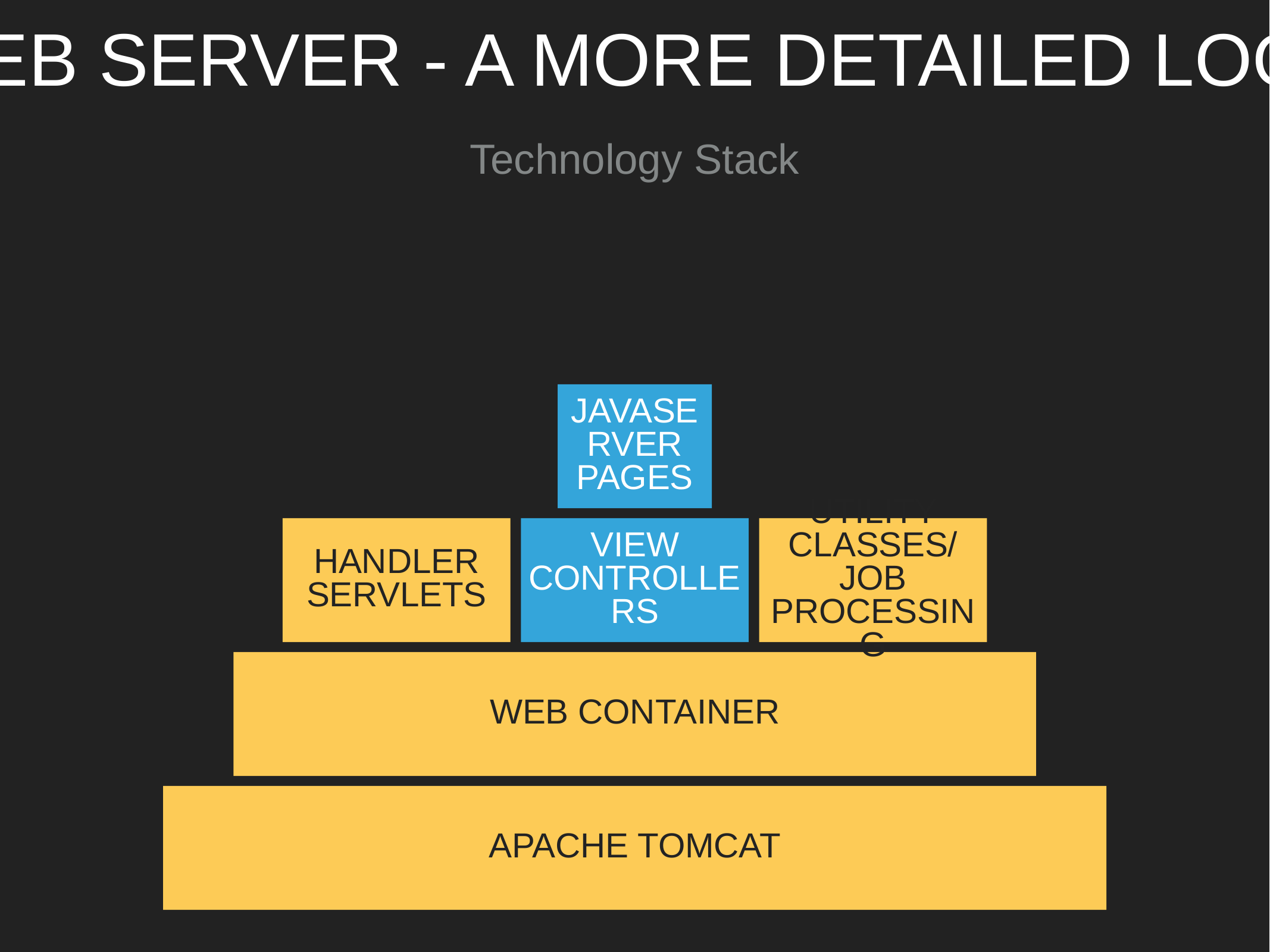

Web SERVER - A More Detailed Look
Technology Stack
JavaServer Pages
Handler Servlets
View Controllers
Utility Classes/ Job Processing
Web Container
Apache Tomcat